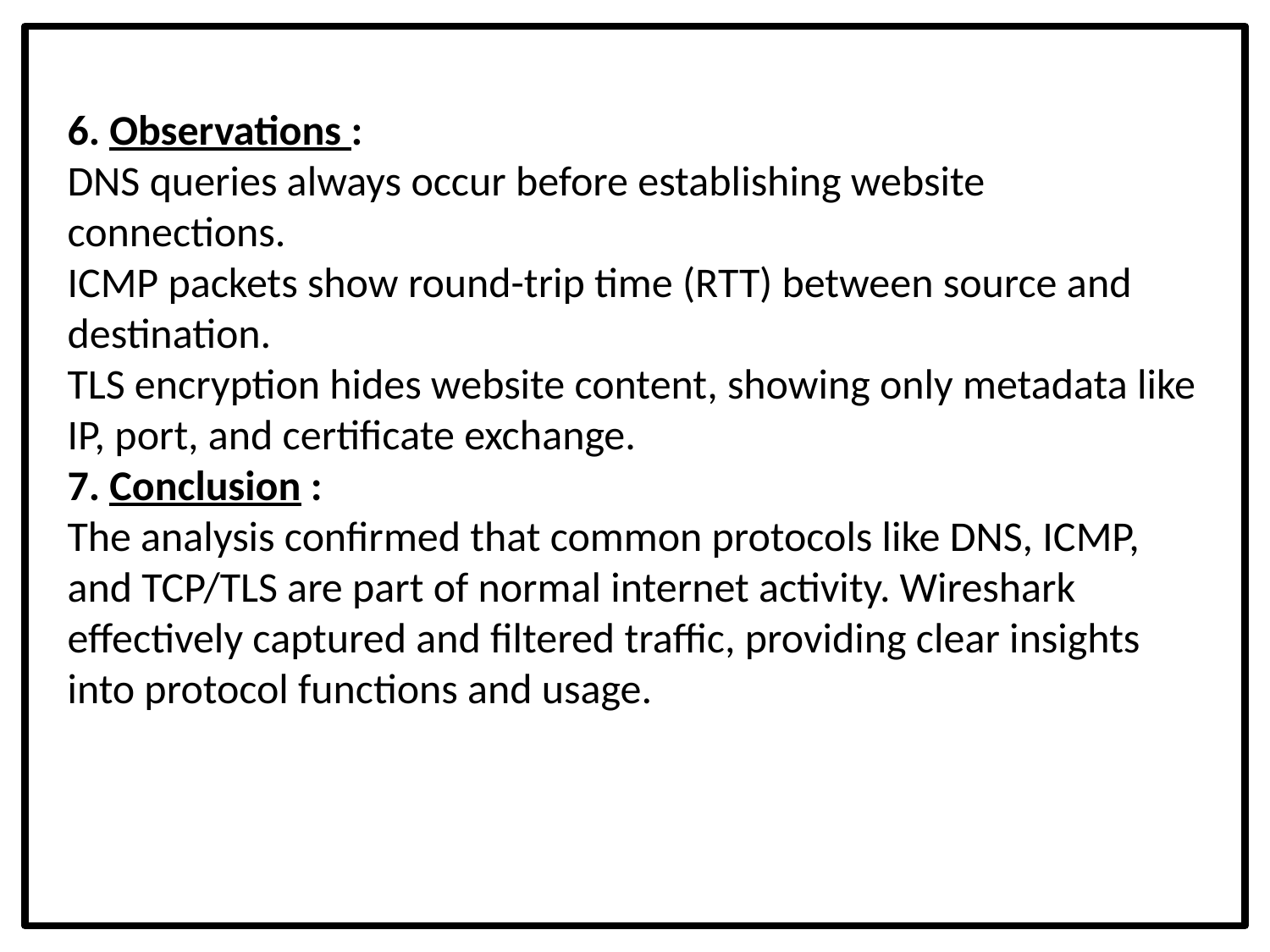

6. Observations :
DNS queries always occur before establishing website connections.
ICMP packets show round-trip time (RTT) between source and destination.
TLS encryption hides website content, showing only metadata like IP, port, and certificate exchange.
7. Conclusion :
The analysis confirmed that common protocols like DNS, ICMP, and TCP/TLS are part of normal internet activity. Wireshark effectively captured and filtered traffic, providing clear insights into protocol functions and usage.